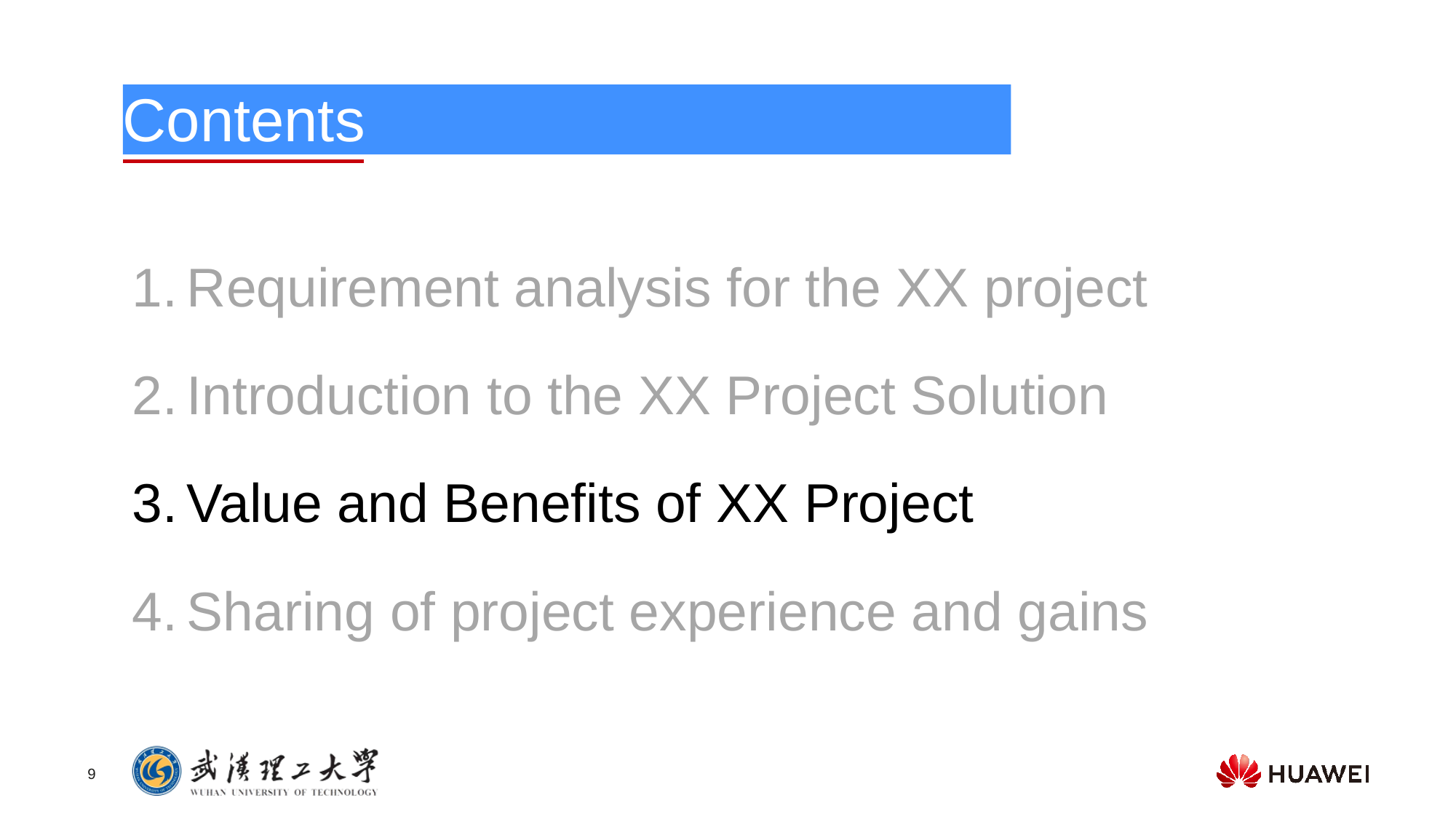

Requirement analysis for the XX project
Introduction to the XX Project Solution
Value and Benefits of XX Project
Sharing of project experience and gains